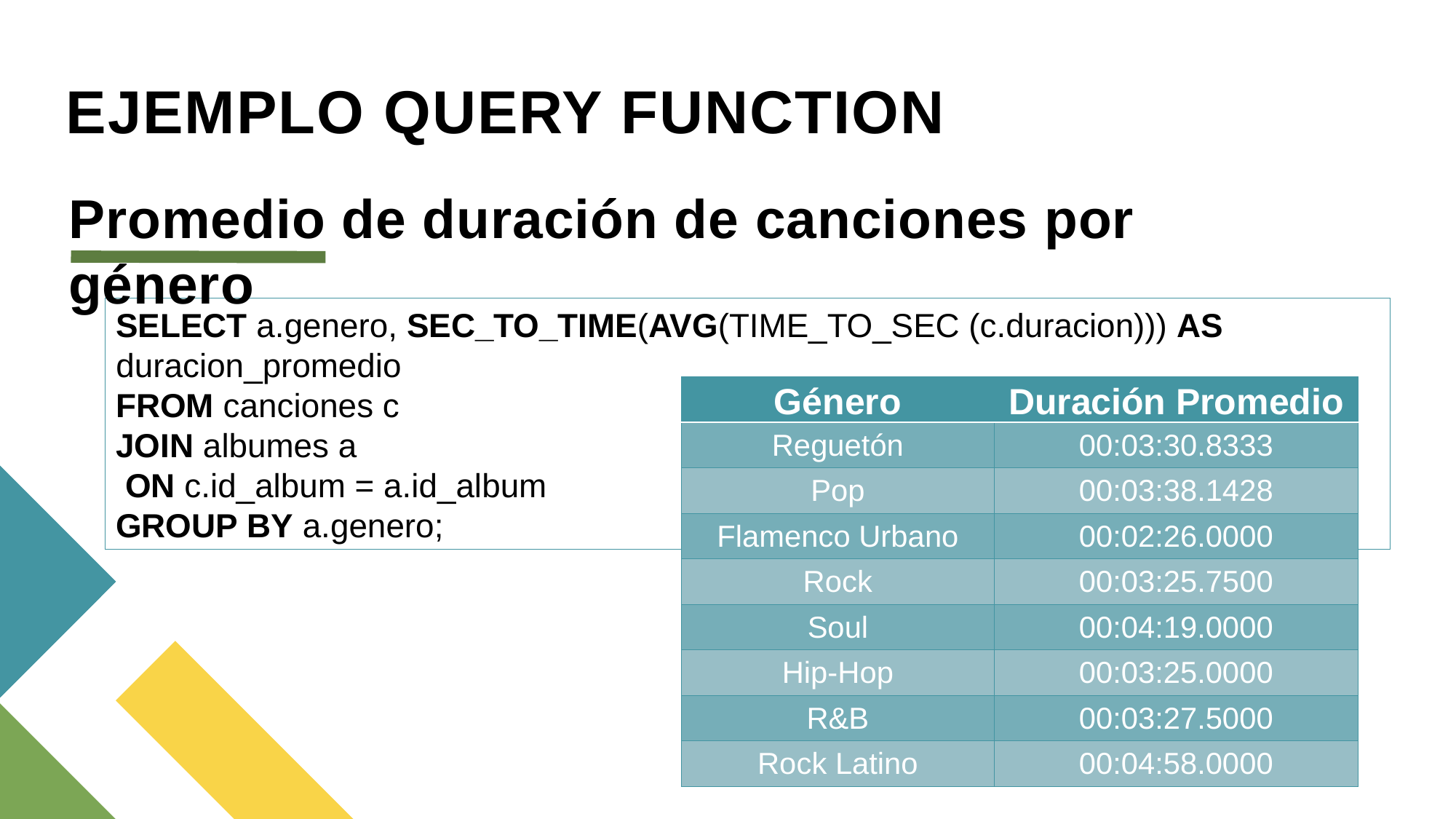

# EJEMPLO QUERY FUNCTION
Promedio de duración de canciones por género
SELECT a.genero, SEC_TO_TIME(AVG(TIME_TO_SEC (c.duracion))) AS duracion_promedio
FROM canciones c
JOIN albumes a
 ON c.id_album = a.id_album
GROUP BY a.genero;
| Género | Duración Promedio |
| --- | --- |
| Reguetón | 00:03:30.8333 |
| Pop | 00:03:38.1428 |
| Flamenco Urbano | 00:02:26.0000 |
| Rock | 00:03:25.7500 |
| Soul | 00:04:19.0000 |
| Hip-Hop | 00:03:25.0000 |
| R&B | 00:03:27.5000 |
| Rock Latino | 00:04:58.0000 |